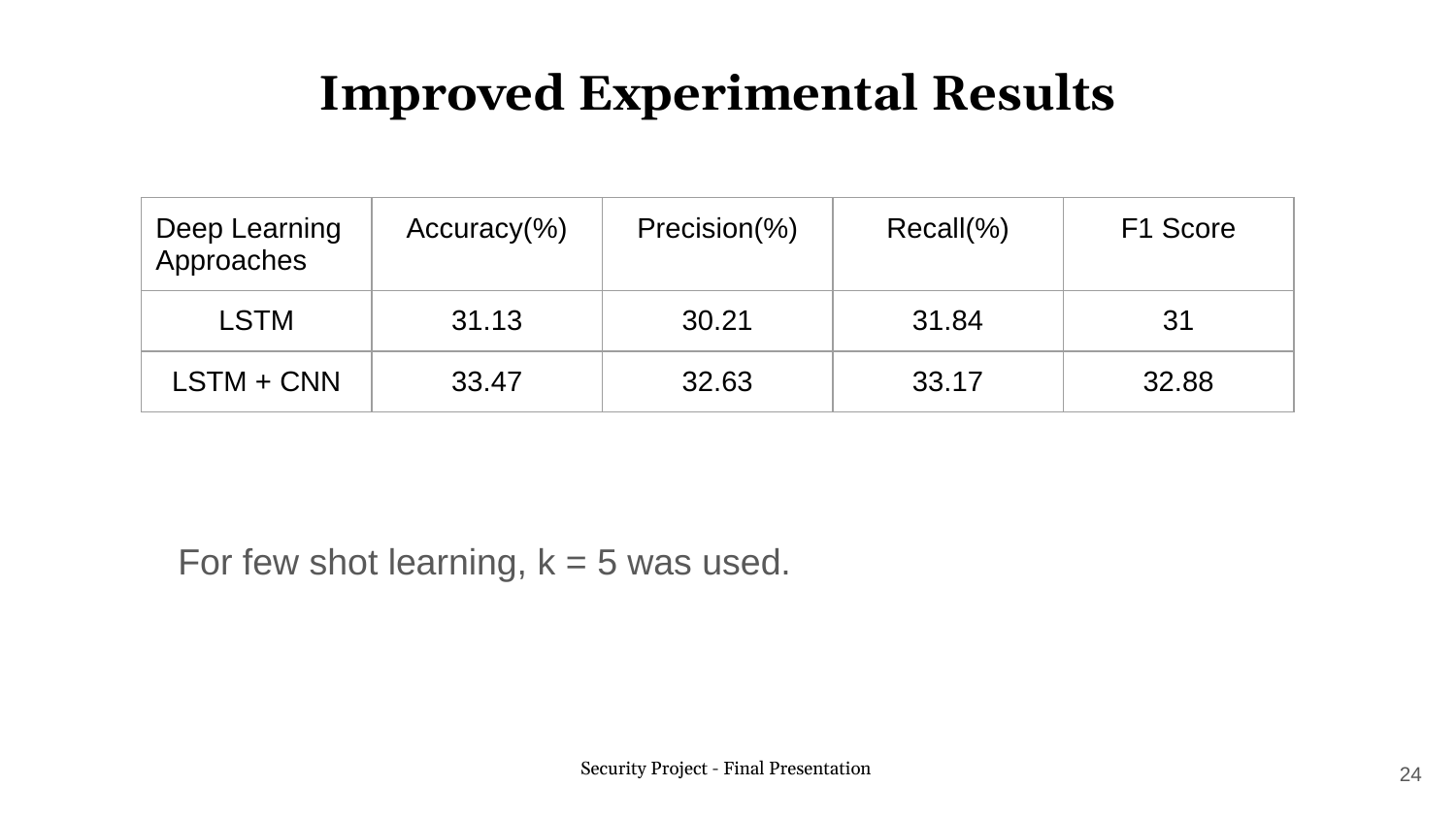

Improved Experimental Results
| Deep Learning Approaches | Accuracy(%) | Precision(%) | Recall(%) | F1 Score |
| --- | --- | --- | --- | --- |
| LSTM | 31.13 | 30.21 | 31.84 | 31 |
| LSTM + CNN | 33.47 | 32.63 | 33.17 | 32.88 |
For few shot learning, k = 5 was used.
24
Security Project - Final Presentation